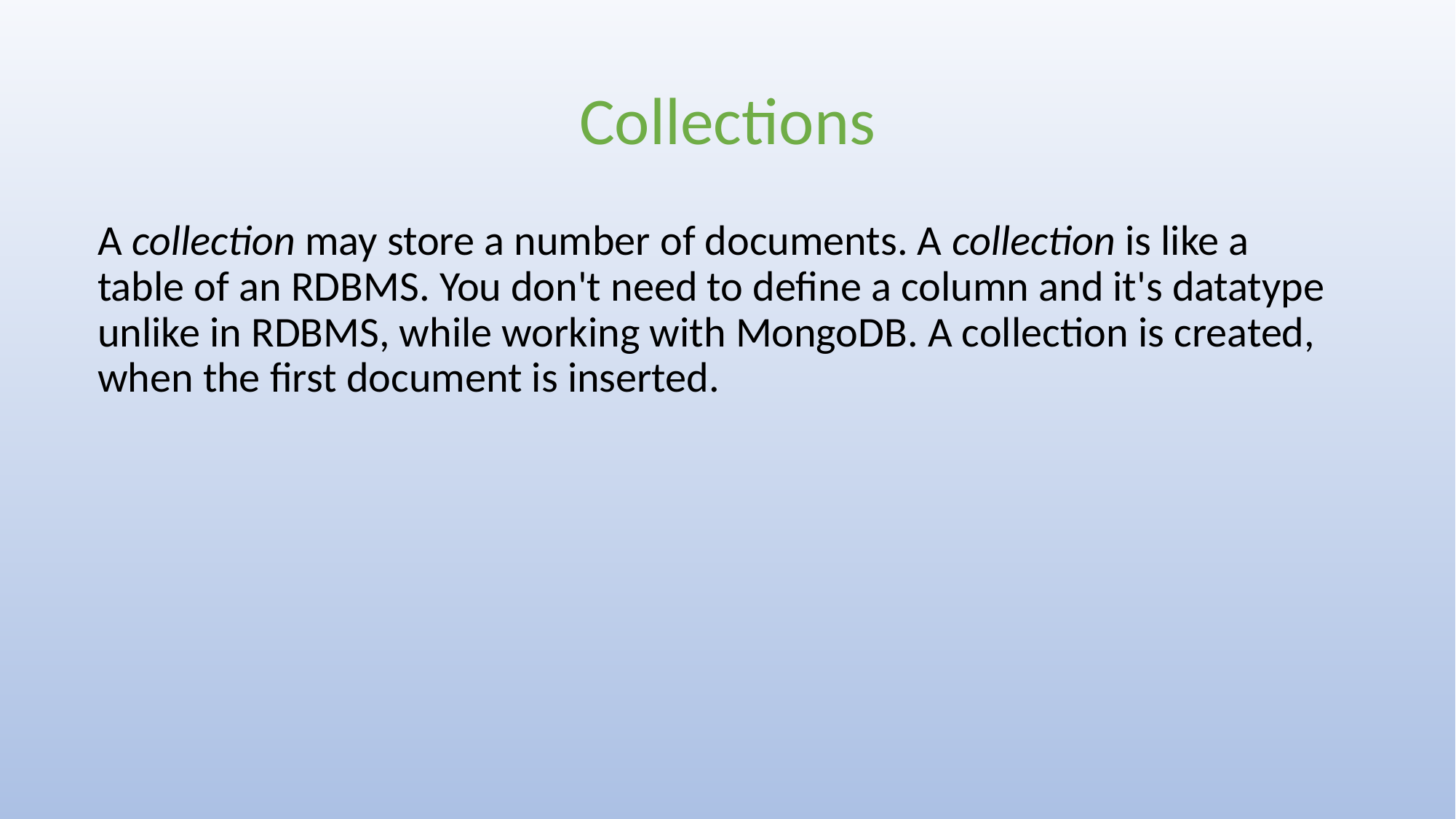

# Collections
A collection may store a number of documents. A collection is like a table of an RDBMS. You don't need to define a column and it's datatype unlike in RDBMS, while working with MongoDB. A collection is created, when the first document is inserted.